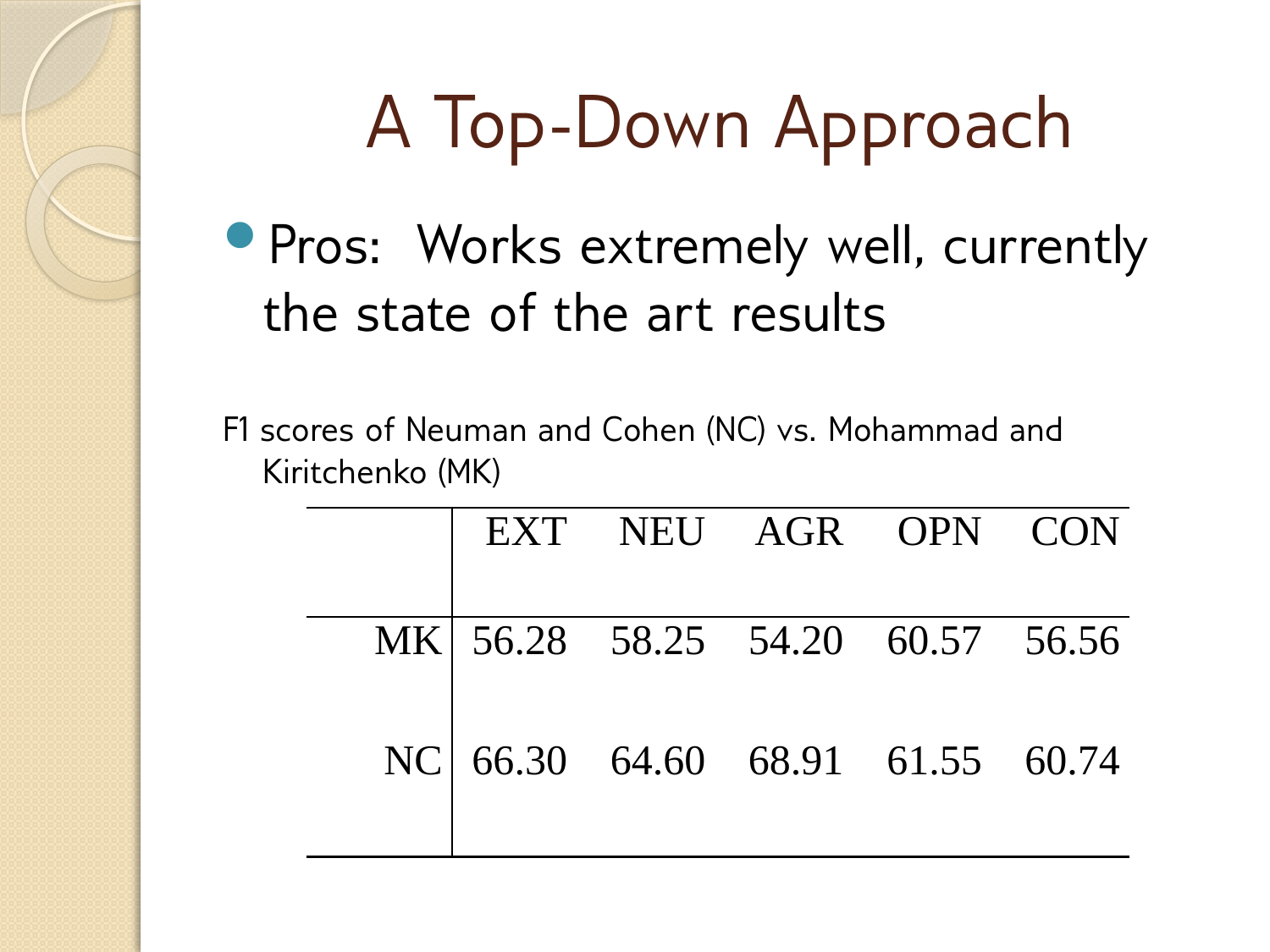

# A Top-Down Approach
Pros:  Works extremely well, currently the state of the art results

F1 scores of Neuman and Cohen (NC) vs. Mohammad and Kiritchenko (MK)

|  | EXT | NEU | AGR | OPN | CON |
| --- | --- | --- | --- | --- | --- |
| MK | 56.28 | 58.25 | 54.20 | 60.57 | 56.56 |
| NC | 66.30 | 64.60 | 68.91 | 61.55 | 60.74 |